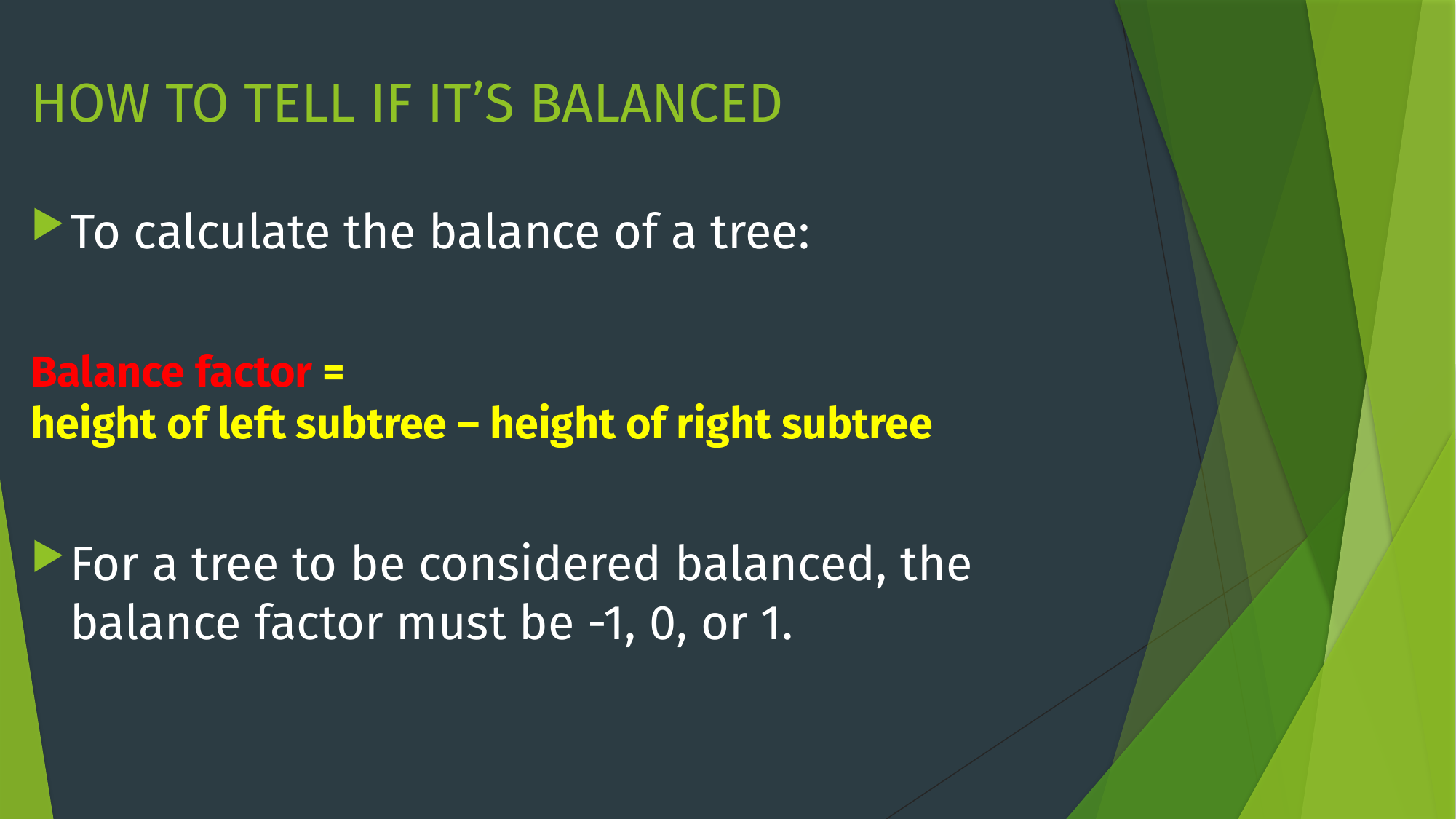

# HOW TO TELL IF IT’S BALANCED
To calculate the balance of a tree:

Balance factor =
height of left subtree – height of right subtree

For a tree to be considered balanced, the balance factor must be -1, 0, or 1.